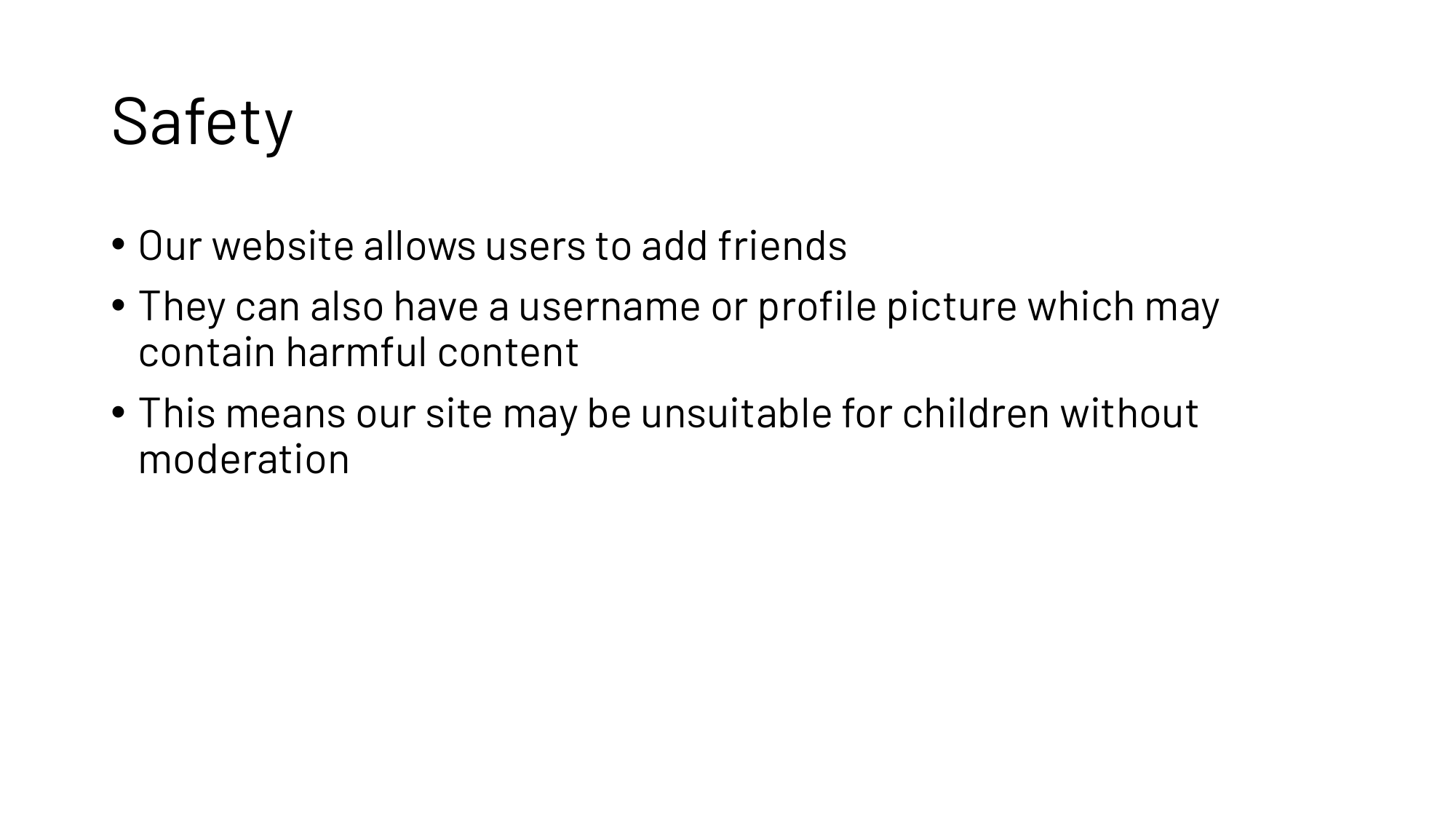

# Safety
Our website allows users to add friends
They can also have a username or profile picture which may contain harmful content
This means our site may be unsuitable for children without moderation